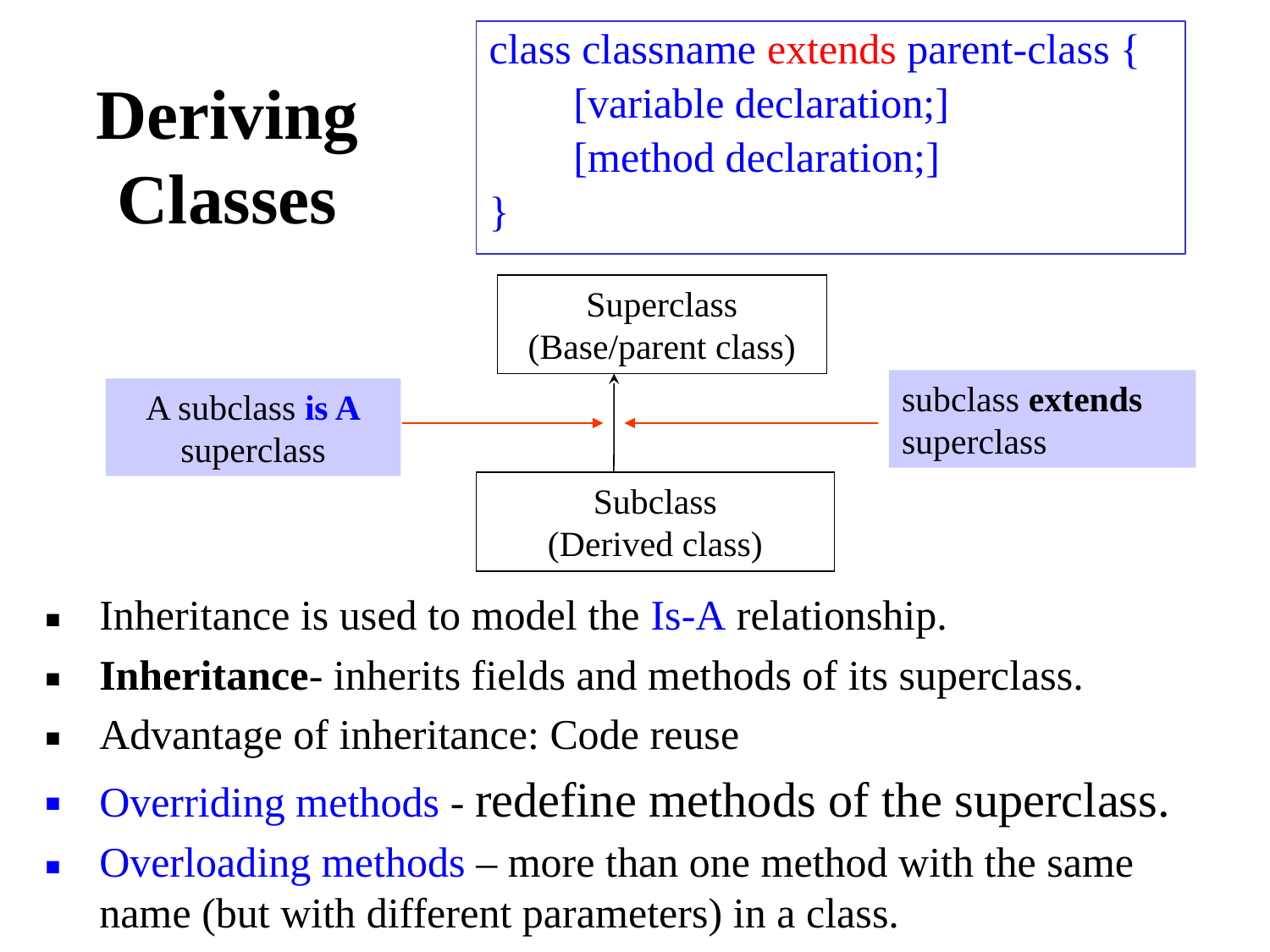

class classname extends parent-class {
	[variable declaration;]
	[method declaration;]
}
# Deriving Classes
Superclass
(Base/parent class)
subclass extends superclass
A subclass is A superclass
Subclass
(Derived class)
Inheritance is used to model the Is-A relationship.
Inheritance- inherits fields and methods of its superclass.
Advantage of inheritance: Code reuse
Overriding methods - redefine methods of the superclass.
Overloading methods – more than one method with the same name (but with different parameters) in a class.